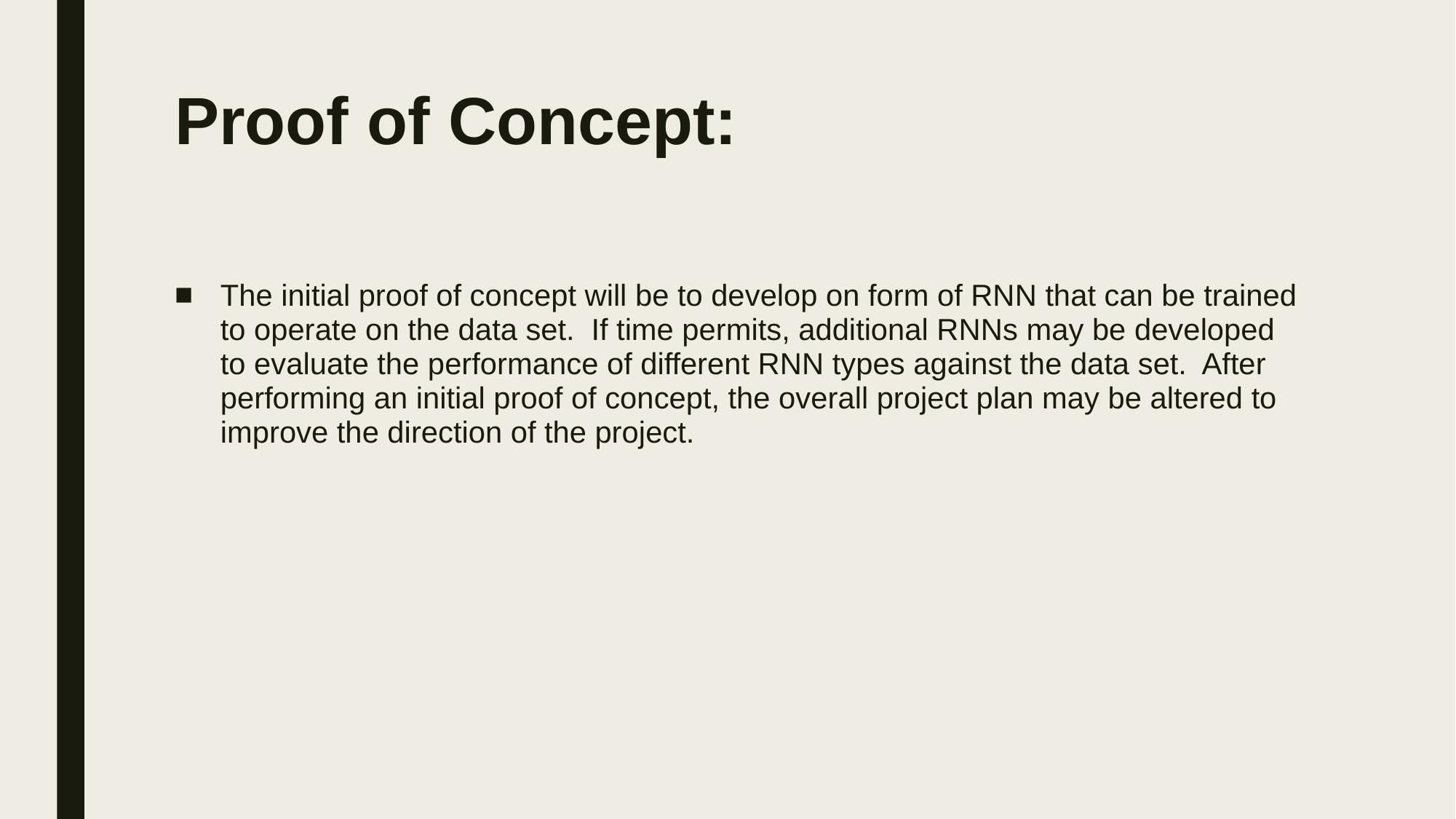

# Proof of Concept:
The initial proof of concept will be to develop on form of RNN that can be trained to operate on the data set.  If time permits, additional RNNs may be developed to evaluate the performance of different RNN types against the data set.  After performing an initial proof of concept, the overall project plan may be altered to improve the direction of the project.